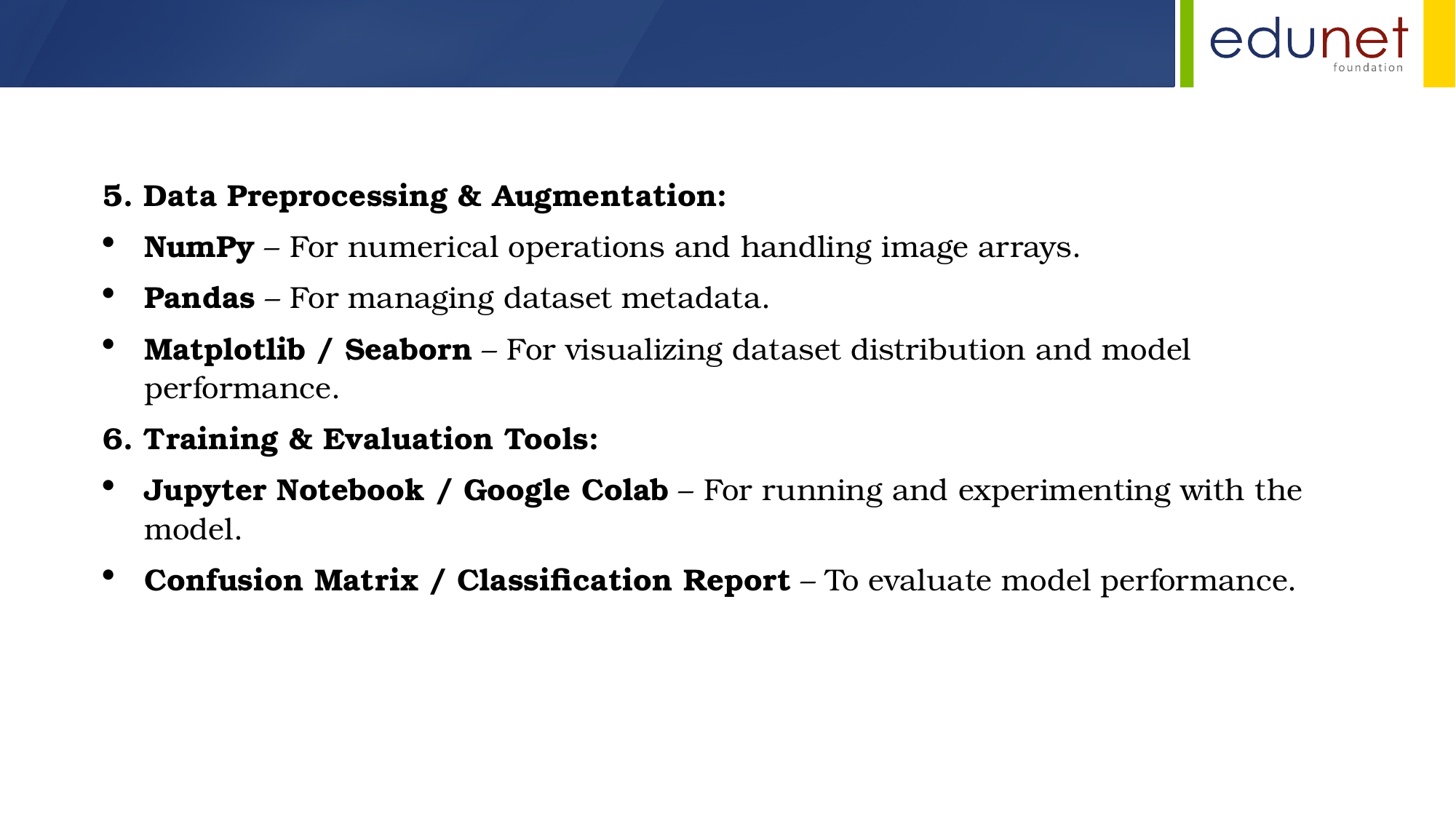

5. Data Preprocessing & Augmentation:
NumPy – For numerical operations and handling image arrays.
Pandas – For managing dataset metadata.
Matplotlib / Seaborn – For visualizing dataset distribution and model performance.
6. Training & Evaluation Tools:
Jupyter Notebook / Google Colab – For running and experimenting with the model.
Confusion Matrix / Classification Report – To evaluate model performance.